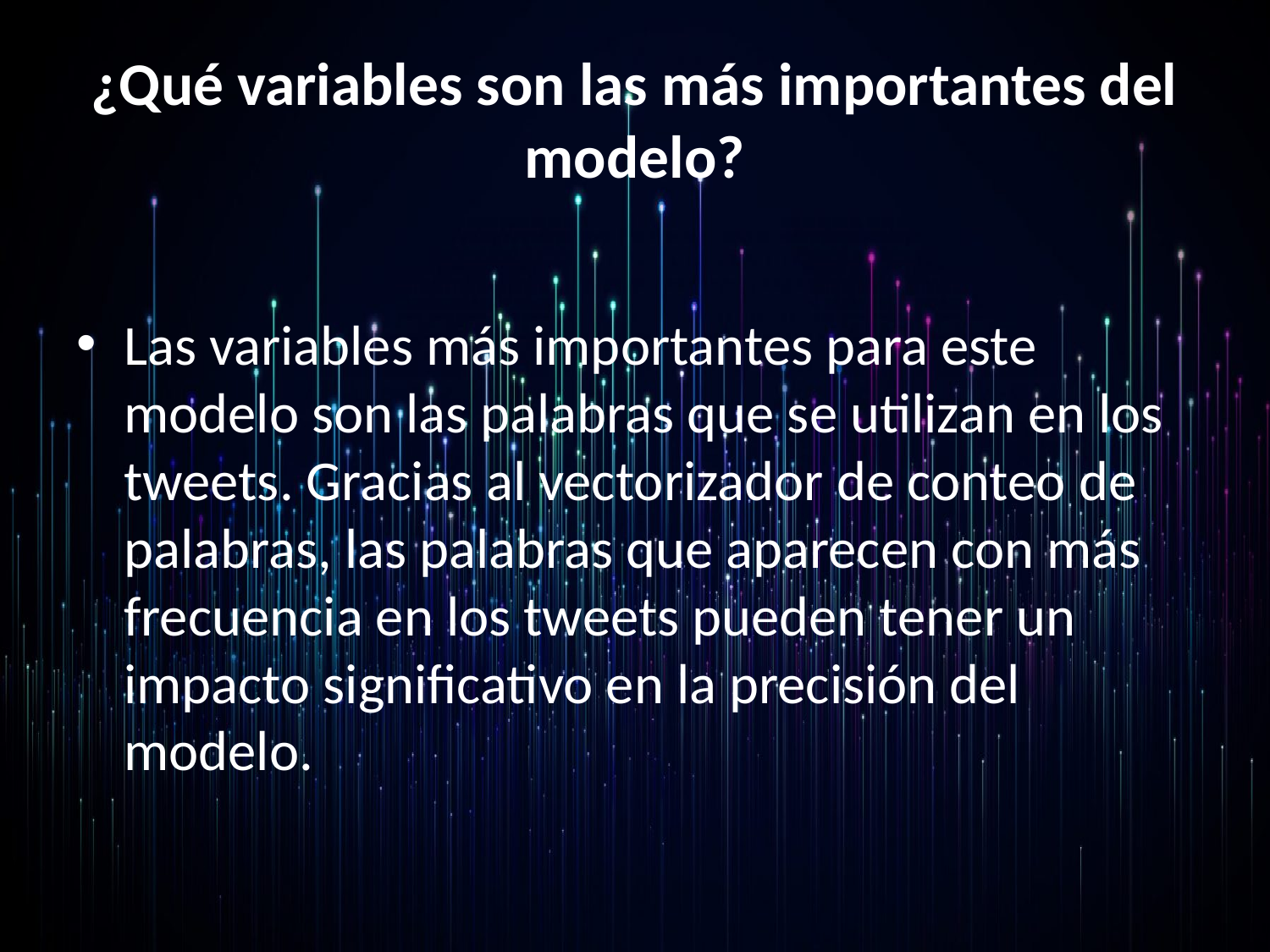

# ¿Qué variables son las más importantes del modelo?
Las variables más importantes para este modelo son las palabras que se utilizan en los tweets. Gracias al vectorizador de conteo de palabras, las palabras que aparecen con más frecuencia en los tweets pueden tener un impacto significativo en la precisión del modelo.